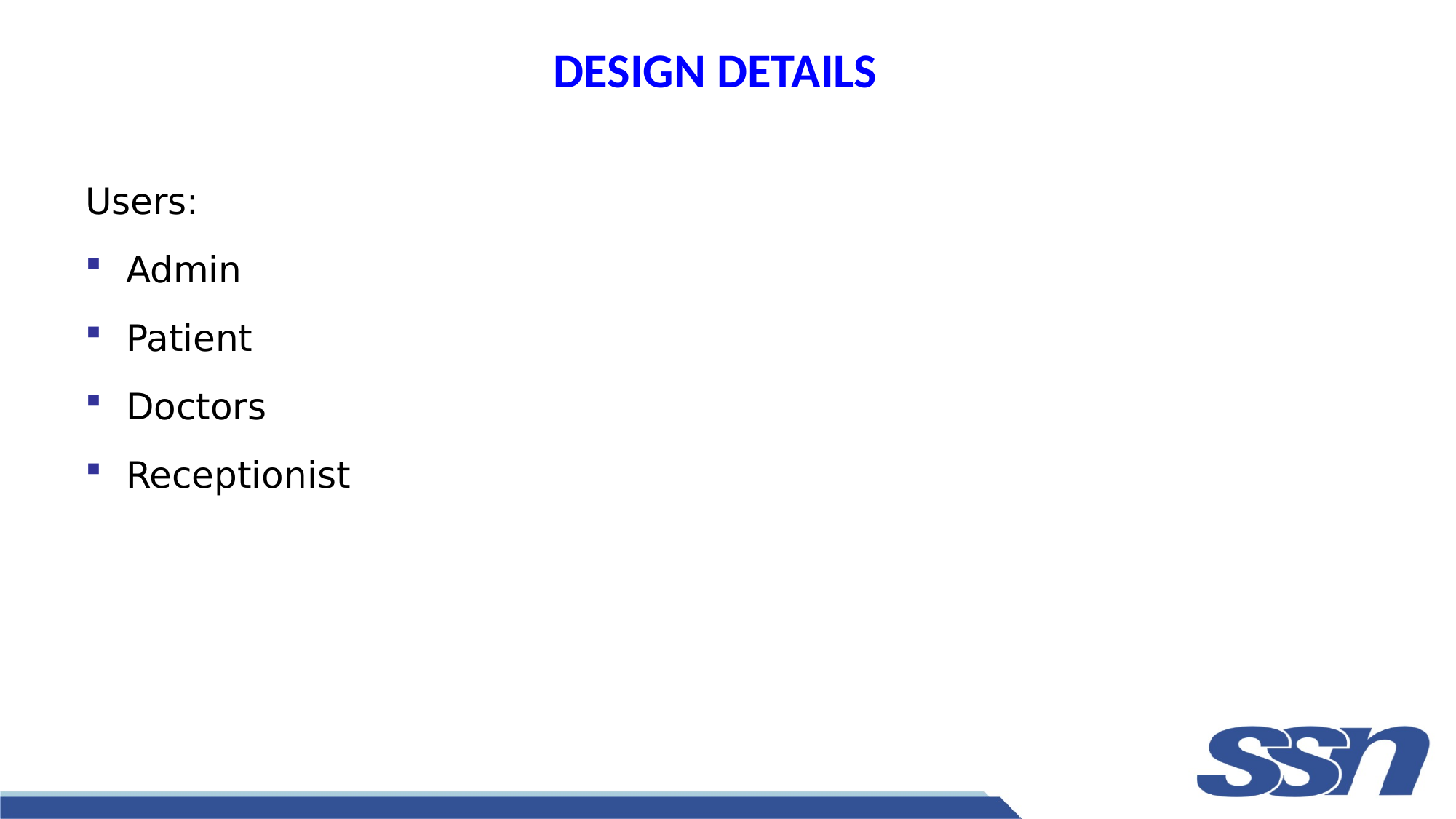

# DESIGN DETAILS
Users:
Admin
Patient
Doctors
Receptionist